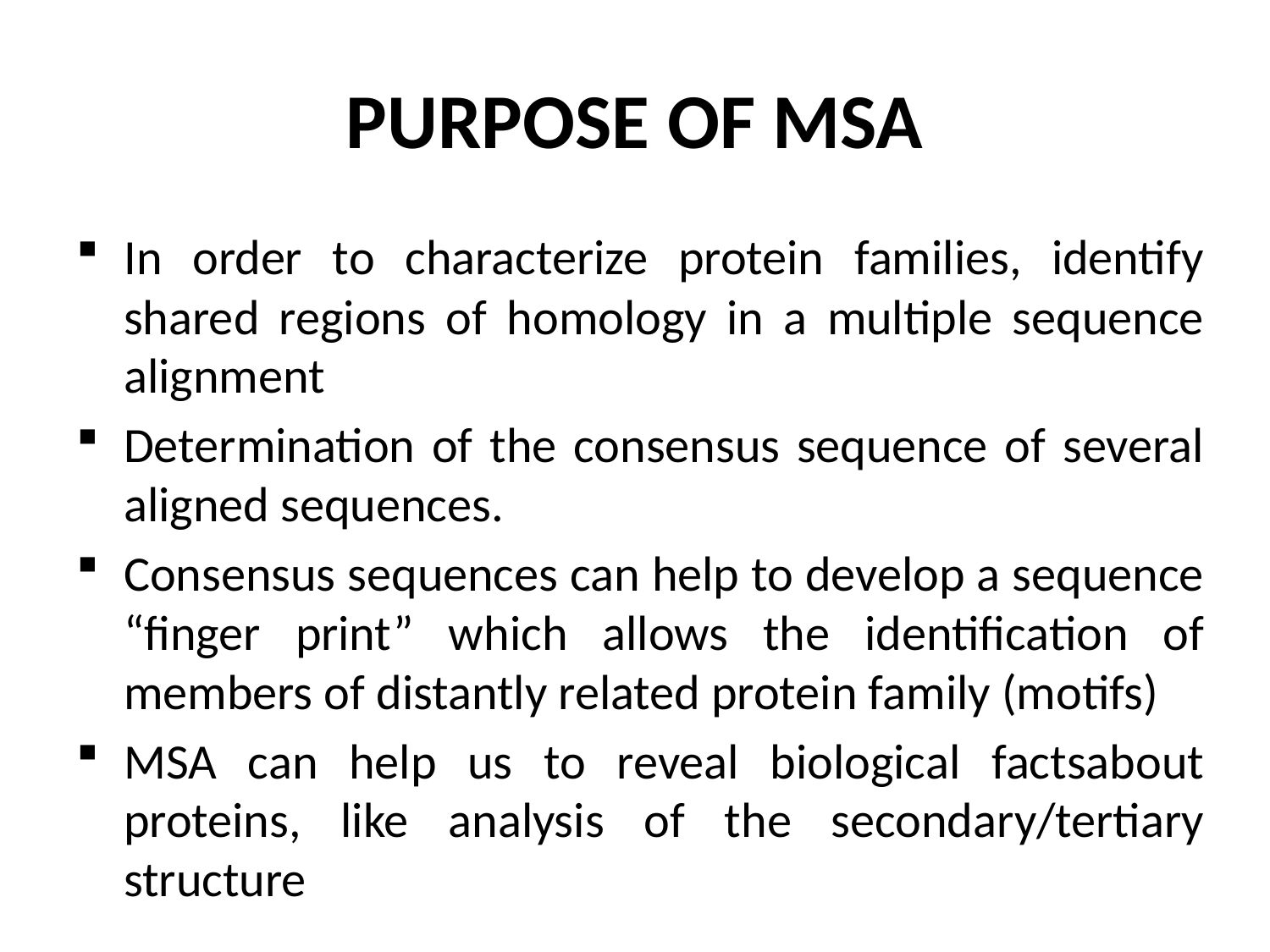

# PURPOSE OF MSA

In order to characterize protein families, identify shared regions of homology in a multiple sequence alignment
Determination of the consensus sequence of several aligned sequences.
Consensus sequences can help to develop a sequence “finger print” which allows the identification of members of distantly related protein family (motifs)
MSA can help us to reveal biological factsabout proteins, like analysis of the secondary/tertiary structure